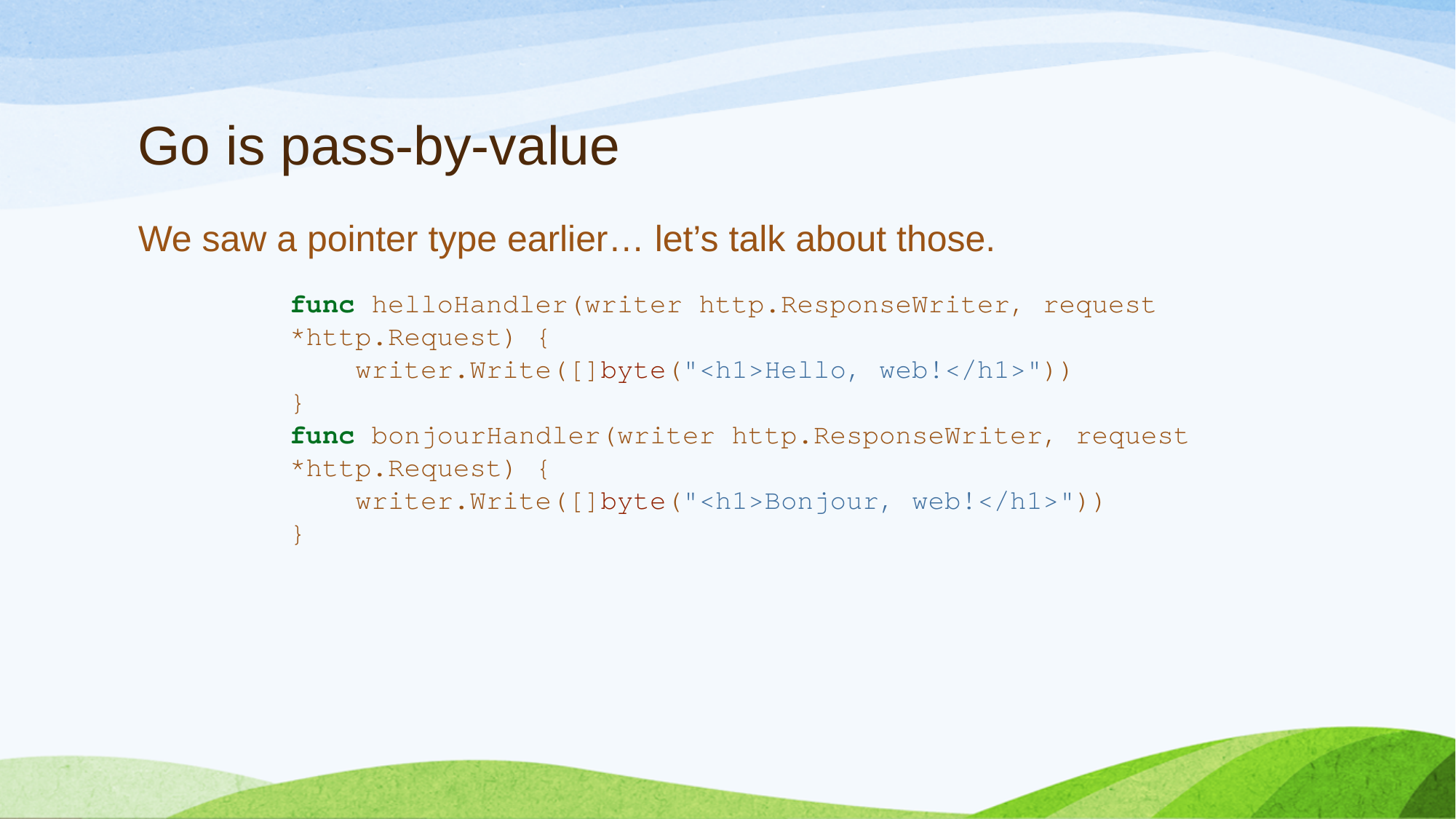

# Go is pass-by-value
We saw a pointer type earlier… let’s talk about those.
func helloHandler(writer http.ResponseWriter, request *http.Request) {
    writer.Write([]byte("<h1>Hello, web!</h1>"))
}
func bonjourHandler(writer http.ResponseWriter, request *http.Request) {
    writer.Write([]byte("<h1>Bonjour, web!</h1>"))
}